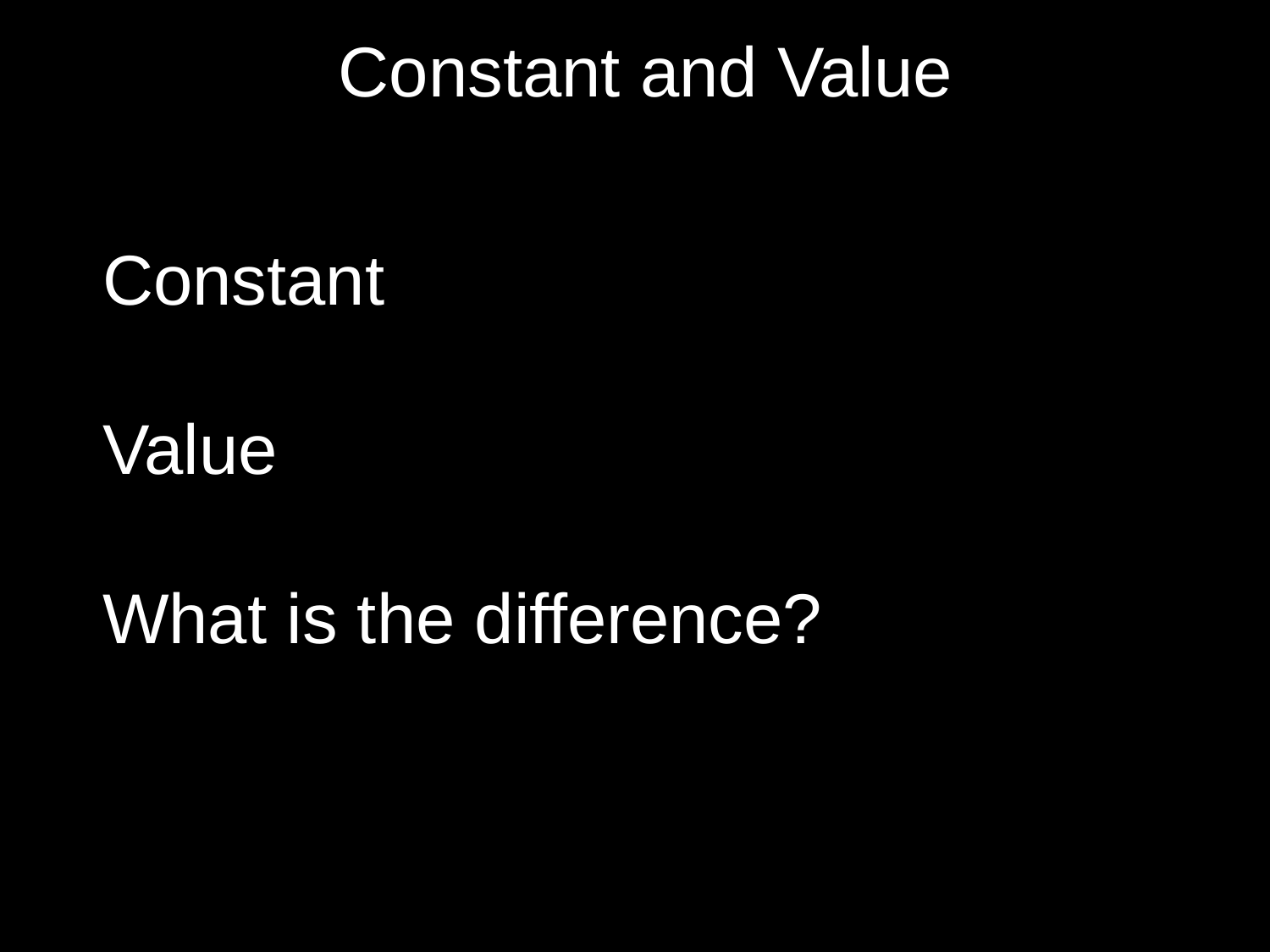

Constant and Value

Constant

Value

What is the difference?